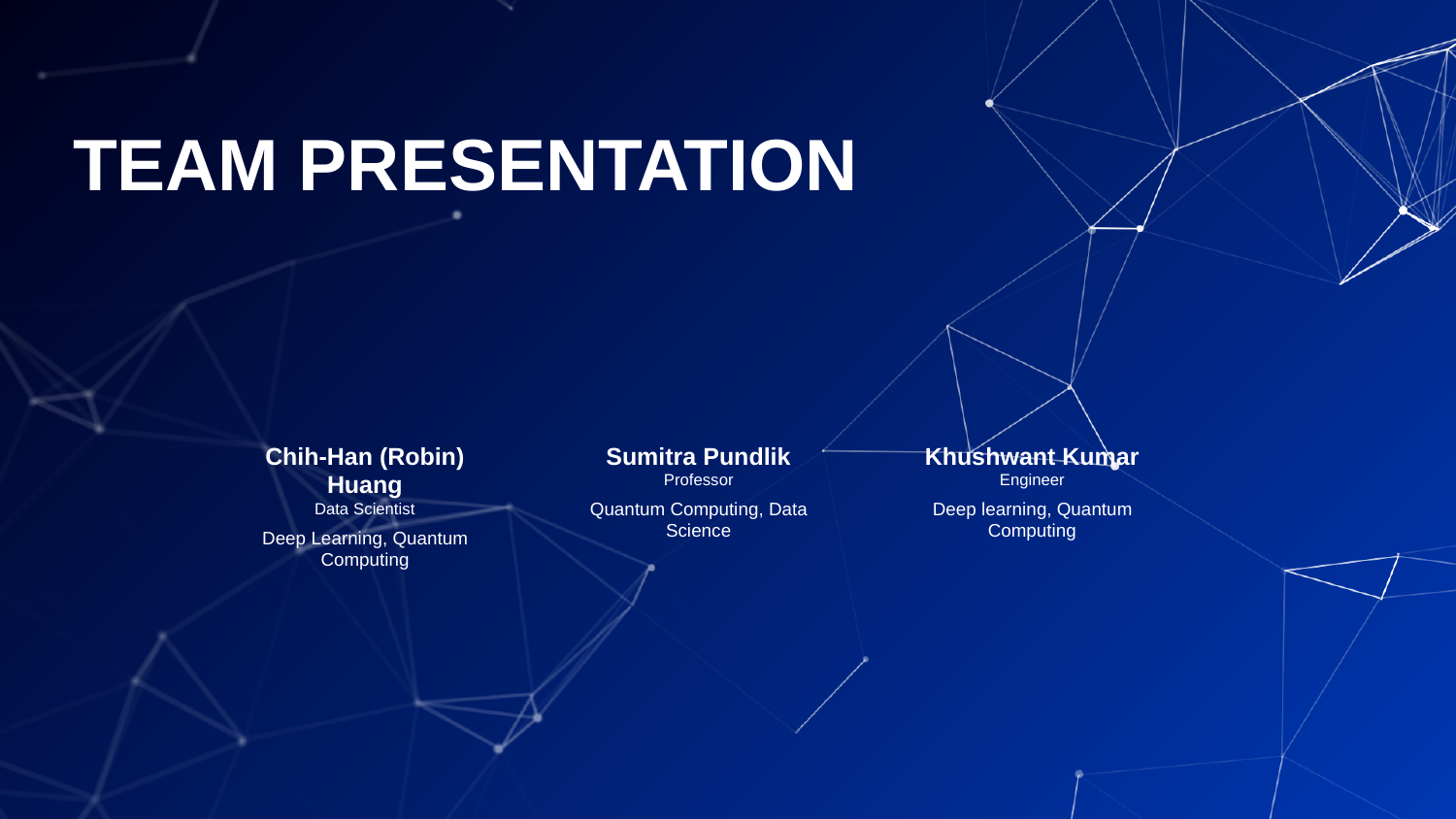

# TEAM PRESENTATION
Chih-Han (Robin) Huang
Data Scientist
Deep Learning, Quantum Computing

Sumitra Pundlik
Professor
Quantum Computing, Data Science

Khushwant Kumar
Engineer
Deep learning, Quantum Computing

2